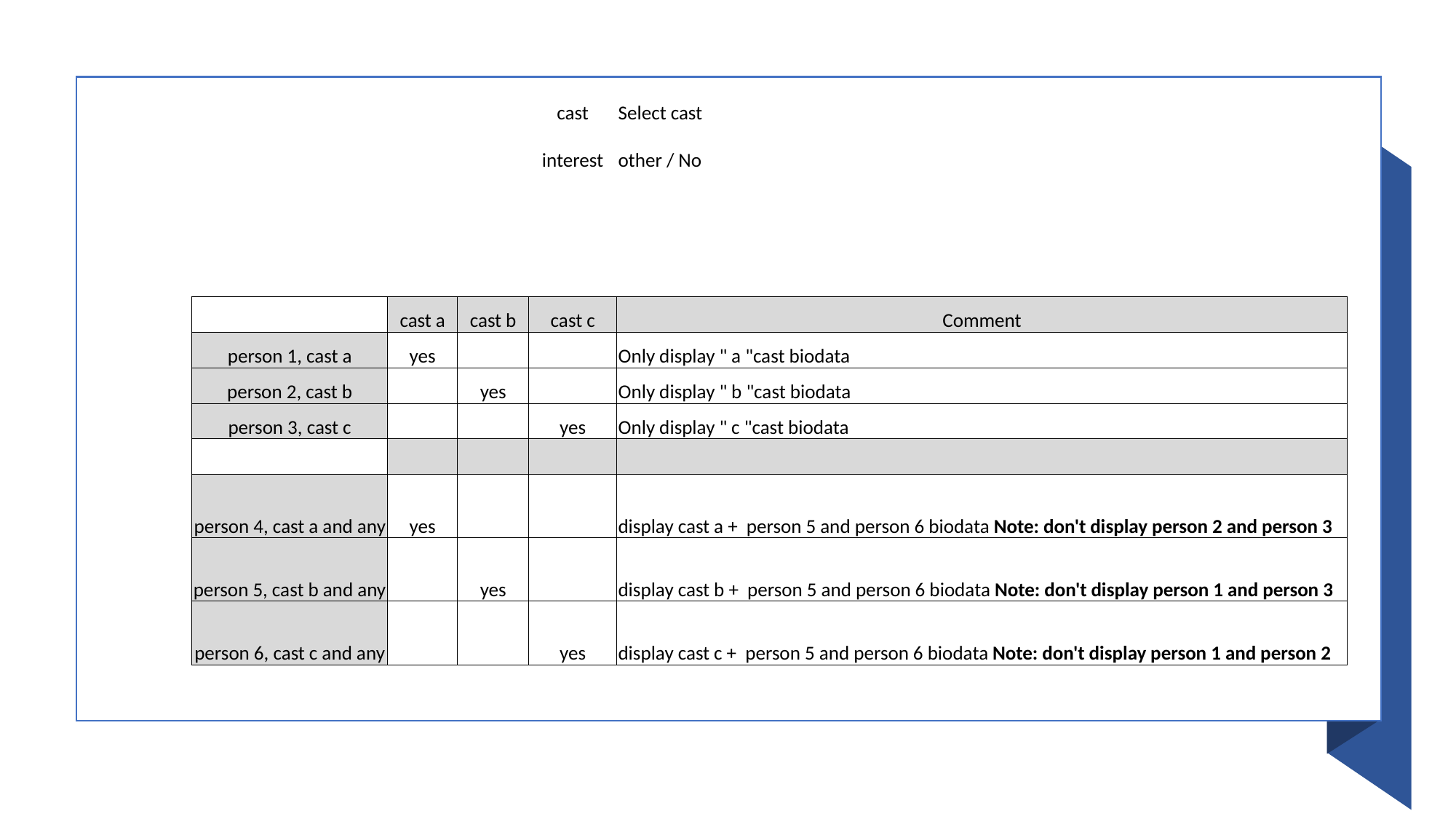

|  |  |  | cast | Select cast |
| --- | --- | --- | --- | --- |
|  |  |  | interest | other / No |
|  |  |  |  |  |
|  |  |  |  |  |
|  | cast a | cast b | cast c | Comment |
| person 1, cast a | yes |  |  | Only display " a "cast biodata |
| person 2, cast b |  | yes |  | Only display " b "cast biodata |
| person 3, cast c |  |  | yes | Only display " c "cast biodata |
|  |  |  |  |  |
| person 4, cast a and any | yes |  |  | display cast a + person 5 and person 6 biodata Note: don't display person 2 and person 3 |
| person 5, cast b and any |  | yes |  | display cast b + person 5 and person 6 biodata Note: don't display person 1 and person 3 |
| person 6, cast c and any |  |  | yes | display cast c + person 5 and person 6 biodata Note: don't display person 1 and person 2 |